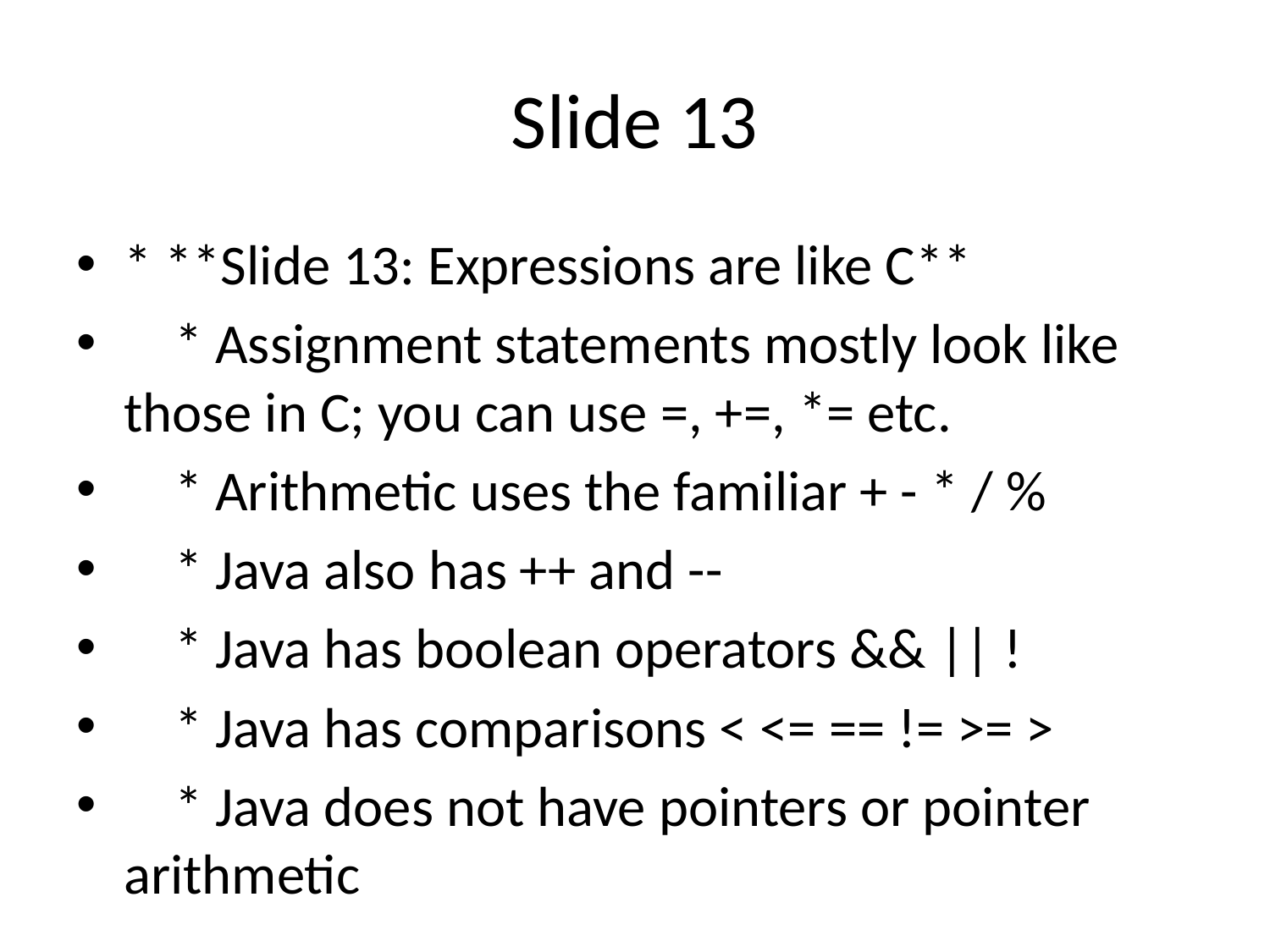

# Slide 13
* **Slide 13: Expressions are like C**
    * Assignment statements mostly look like those in C; you can use =, +=, *= etc.
    * Arithmetic uses the familiar + - * / %
    * Java also has ++ and --
    * Java has boolean operators && || !
    * Java has comparisons < <= == != >= >
    * Java does not have pointers or pointer arithmetic